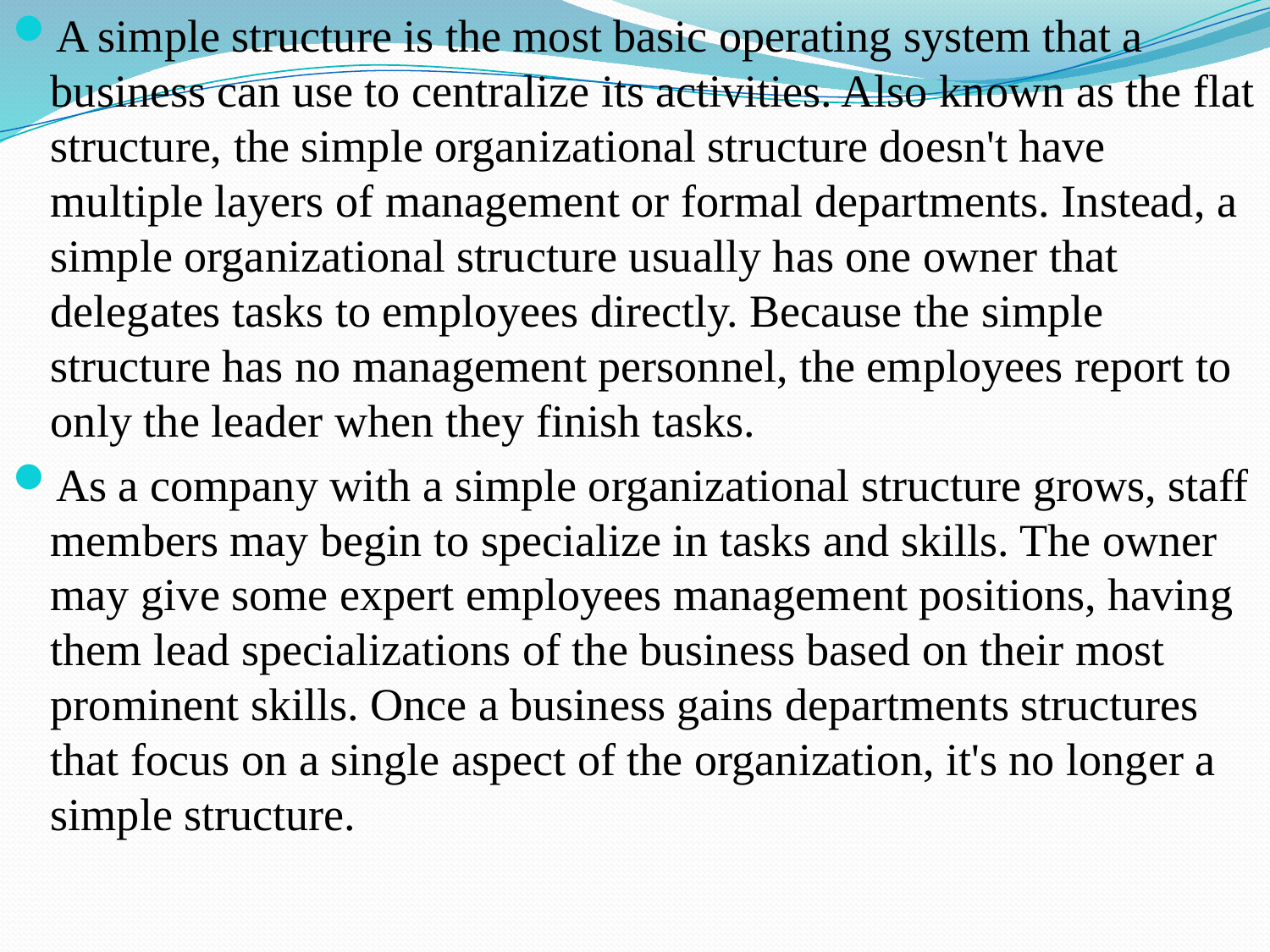

A simple structure is the most basic operating system that a business can use to centralize its activities. Also known as the flat structure, the simple organizational structure doesn't have multiple layers of management or formal departments. Instead, a simple organizational structure usually has one owner that delegates tasks to employees directly. Because the simple structure has no management personnel, the employees report to only the leader when they finish tasks.
As a company with a simple organizational structure grows, staff members may begin to specialize in tasks and skills. The owner may give some expert employees management positions, having them lead specializations of the business based on their most prominent skills. Once a business gains departments structures that focus on a single aspect of the organization, it's no longer a simple structure.